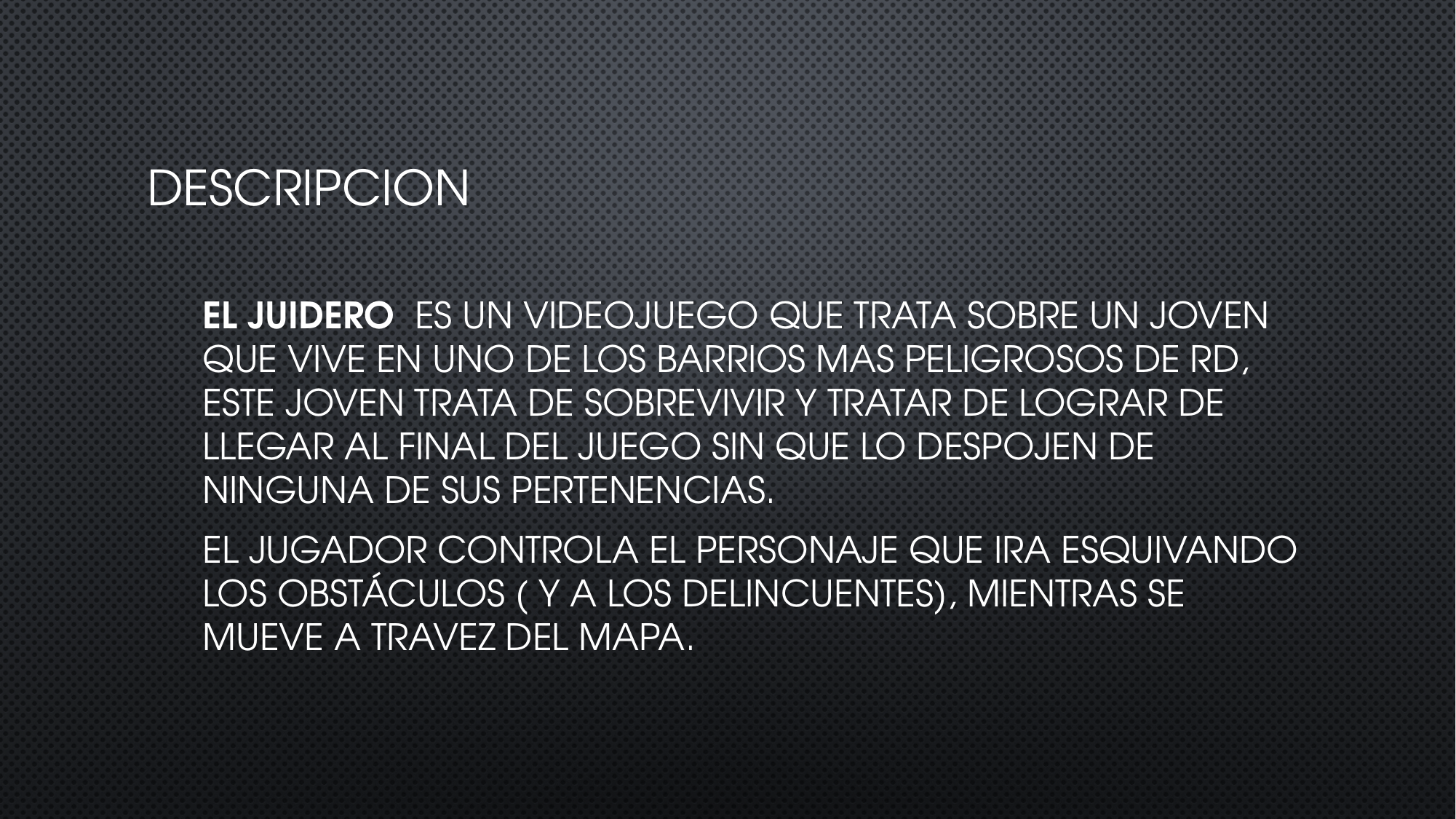

# DEscripcion

El juidero  Es un videojuego que trata sobre un joven que vive en uno de los barrios mas peligrosos de RD, este joven trata de sobrevivir y tratar de lograr de llegar al final del juego sin que lo despojen de ninguna de sus pertenencias.
El jugador controla el personaje que ira esquivando los obstáculos ( y a los delincuentes), mientras se mueve a travez del mapa.